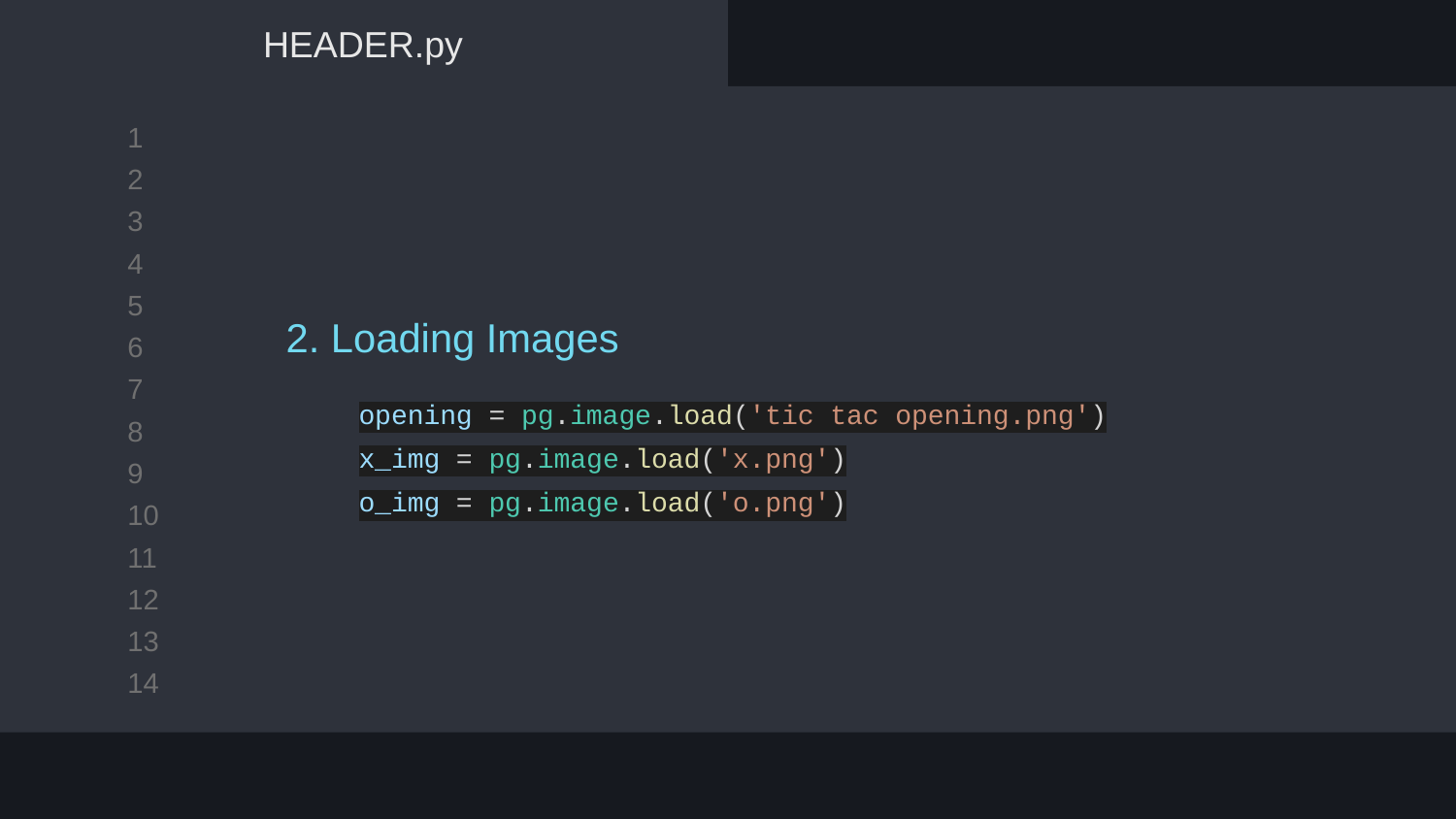

HEADER.py
2. Loading Images
opening = pg.image.load('tic tac opening.png')
x_img = pg.image.load('x.png')
o_img = pg.image.load('o.png')